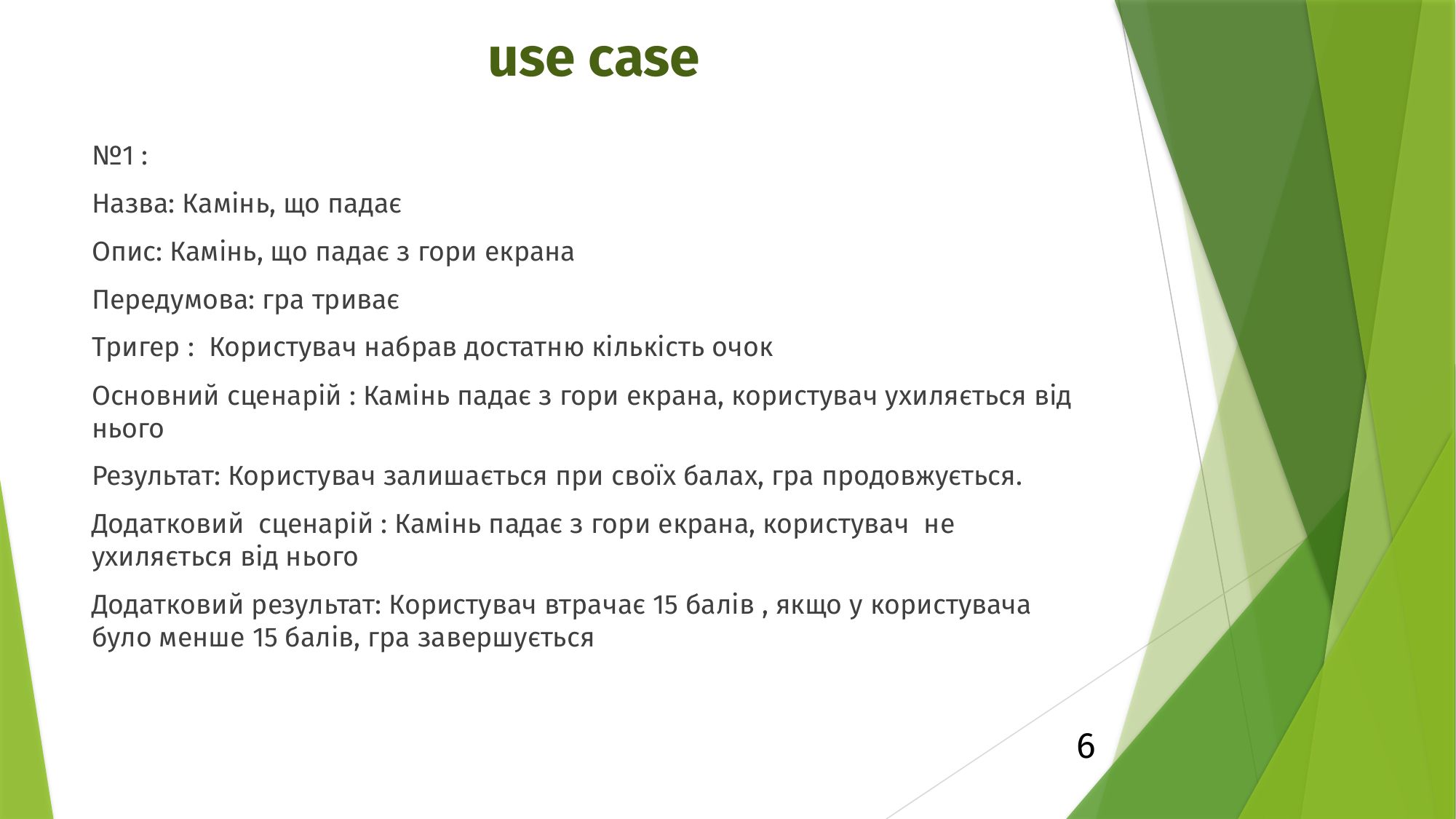

# use case
№1 :
Назва: Камінь, що падає
Опис: Камінь, що падає з гори екрана
Передумова: гра триває
Тригер :  Користувач набрав достатню кількість очок
Основний сценарій : Камінь падає з гори екрана, користувач ухиляється від нього
Результат: Користувач залишається при своїх балах, гра продовжується.
Додатковий  сценарій : Камінь падає з гори екрана, користувач  не ухиляється від нього
Додатковий результат: Користувач втрачає 15 балів , якщо у користувача було менше 15 балів, гра завершується

6